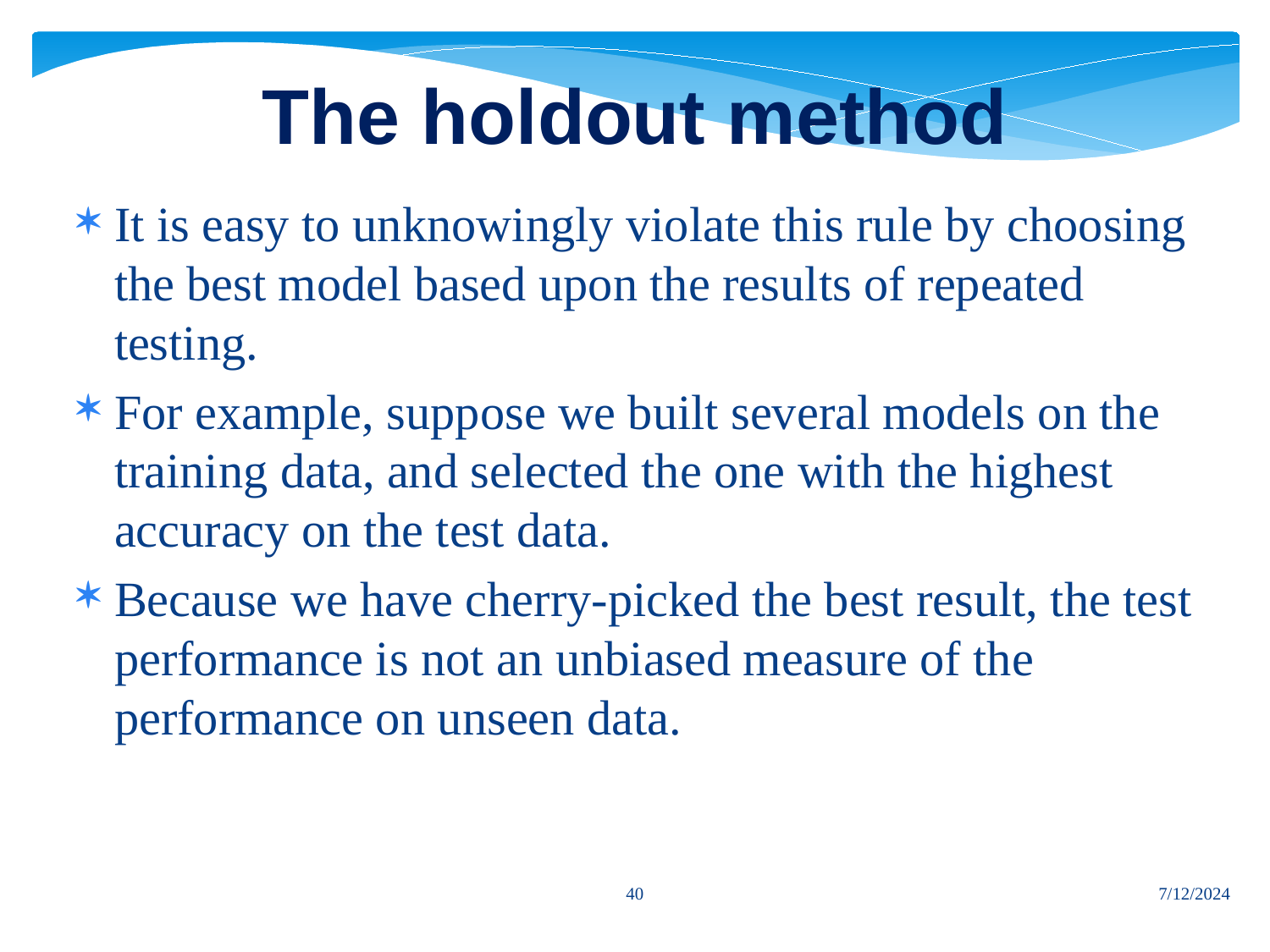

# The holdout method
It is easy to unknowingly violate this rule by choosing the best model based upon the results of repeated testing.
For example, suppose we built several models on the training data, and selected the one with the highest accuracy on the test data.
Because we have cherry-picked the best result, the test performance is not an unbiased measure of the performance on unseen data.
40

7/12/2024